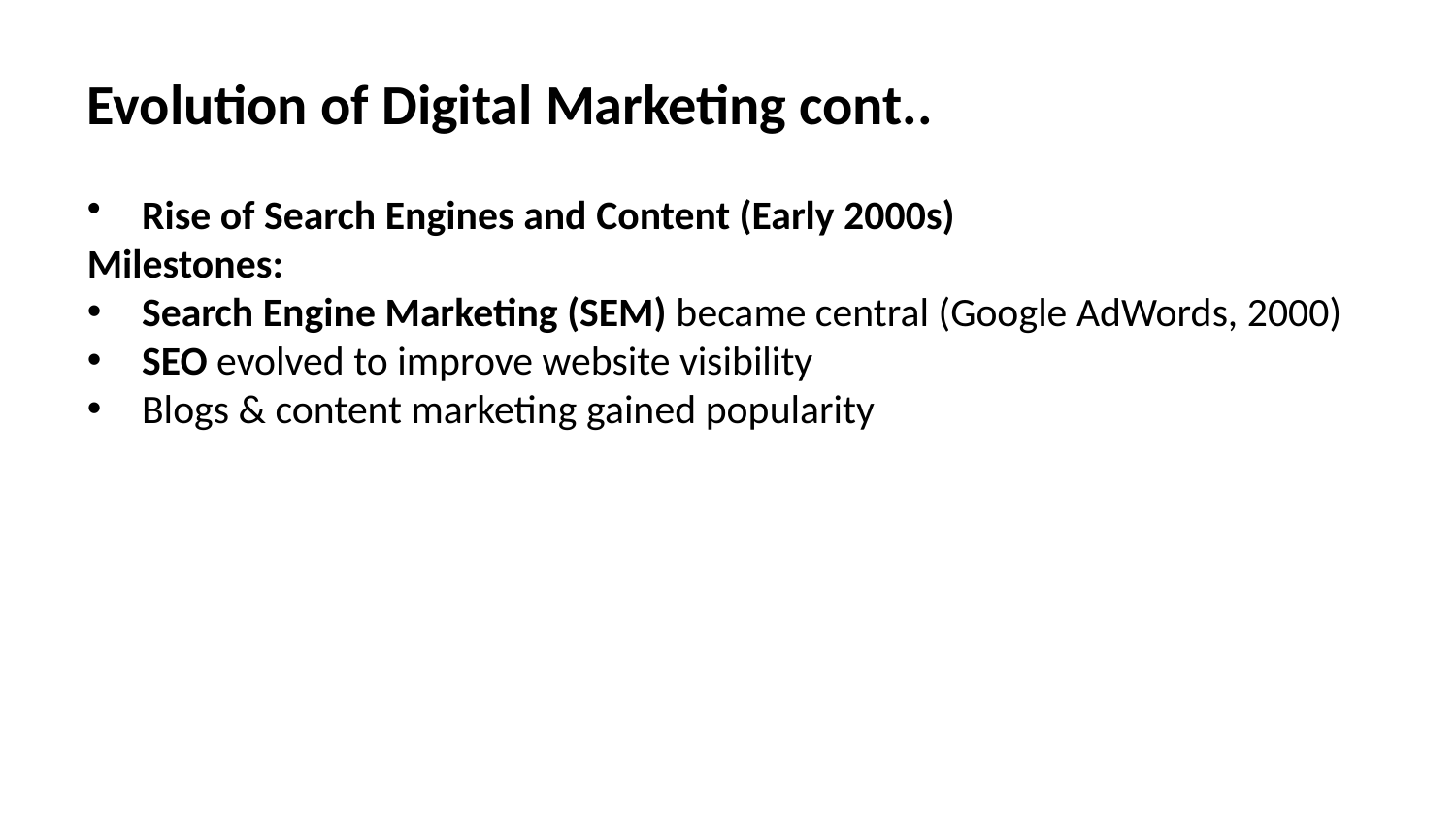

Evolution of Digital Marketing cont..
Rise of Search Engines and Content (Early 2000s)
Milestones:
Search Engine Marketing (SEM) became central (Google AdWords, 2000)
SEO evolved to improve website visibility
Blogs & content marketing gained popularity